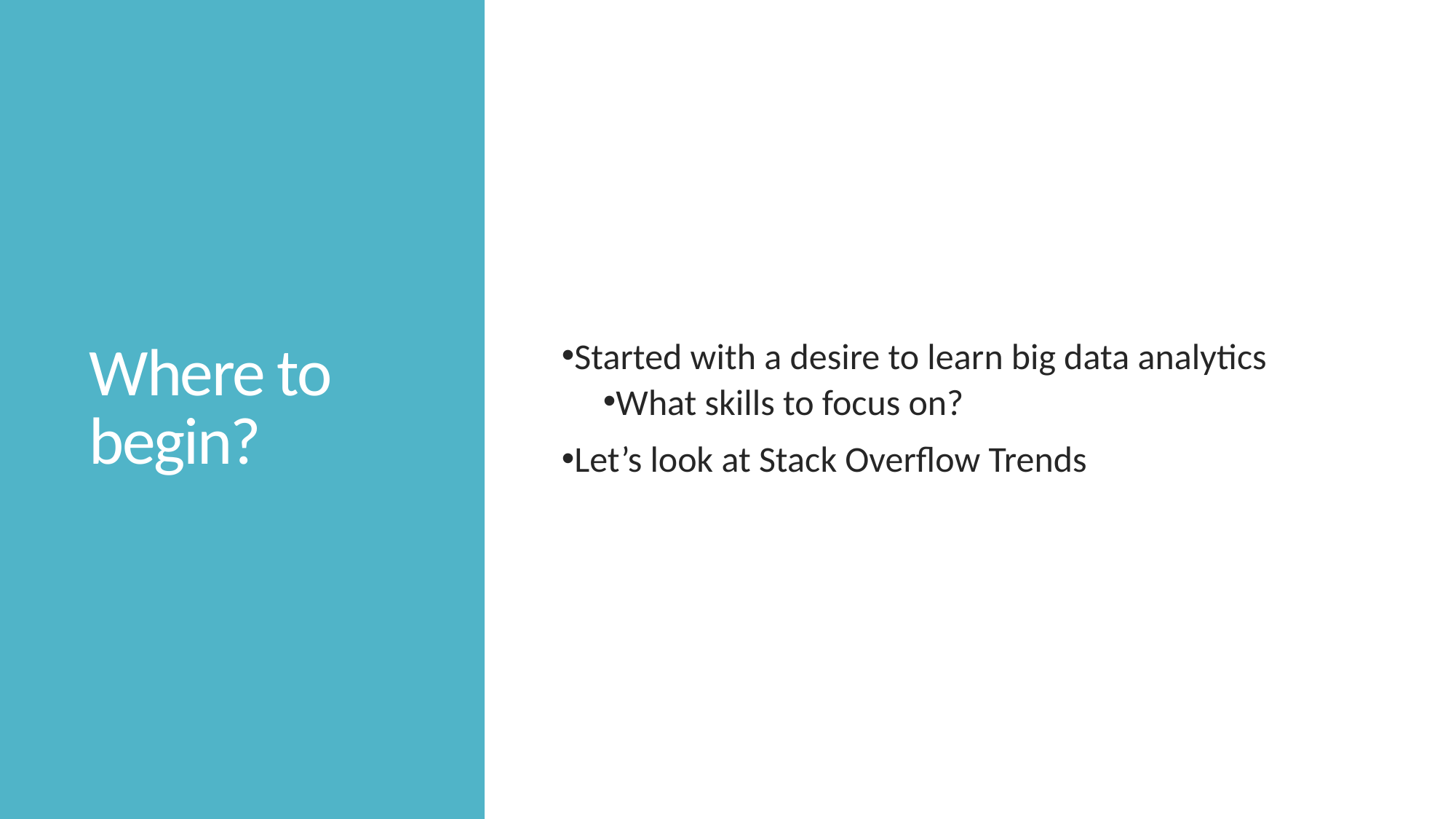

# Where to begin?
Started with a desire to learn big data analytics
What skills to focus on?
Let’s look at Stack Overflow Trends